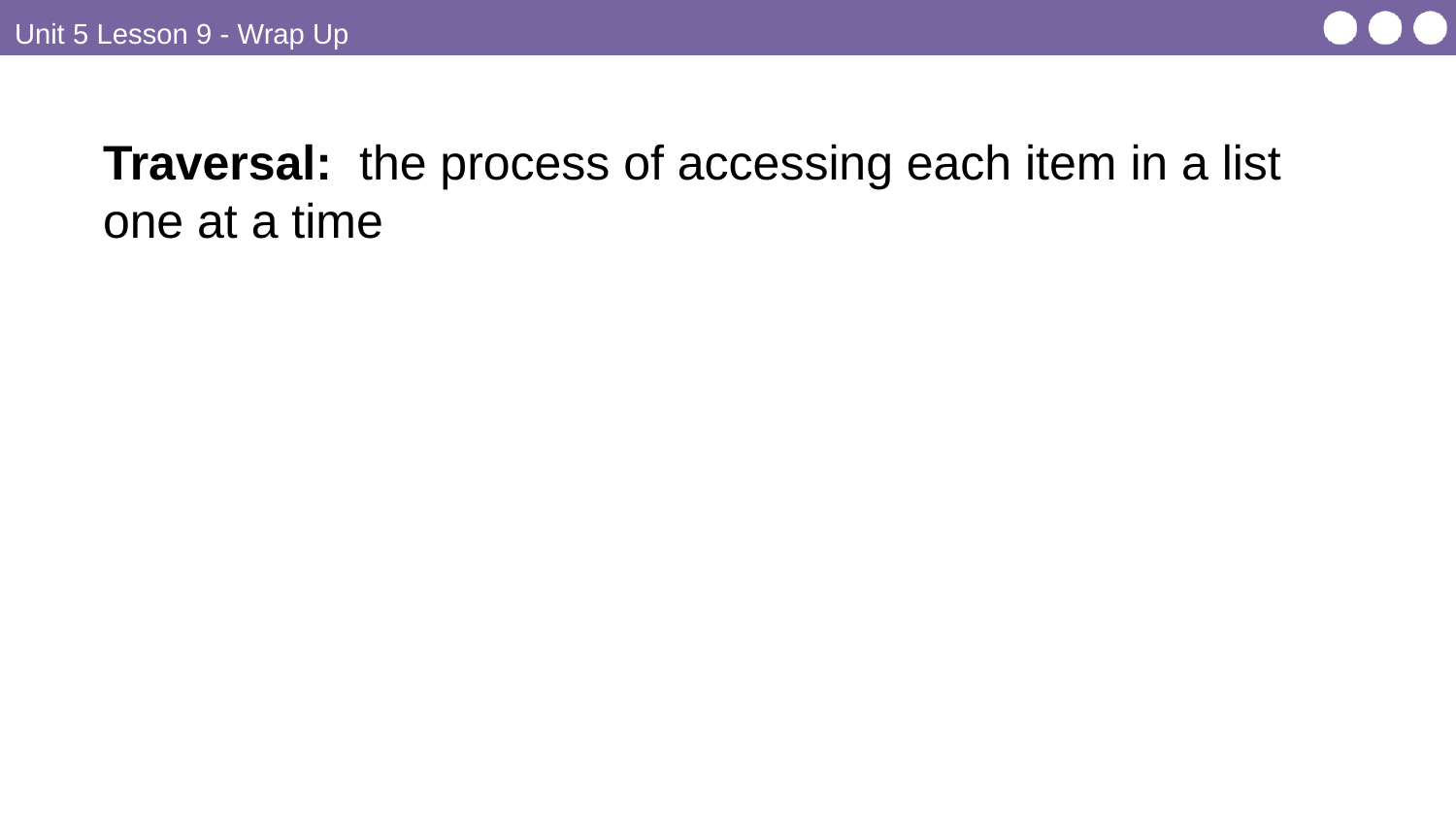

Unit 5 Lesson 9 - Wrap Up
Traversal:  the process of accessing each item in a list one at a time